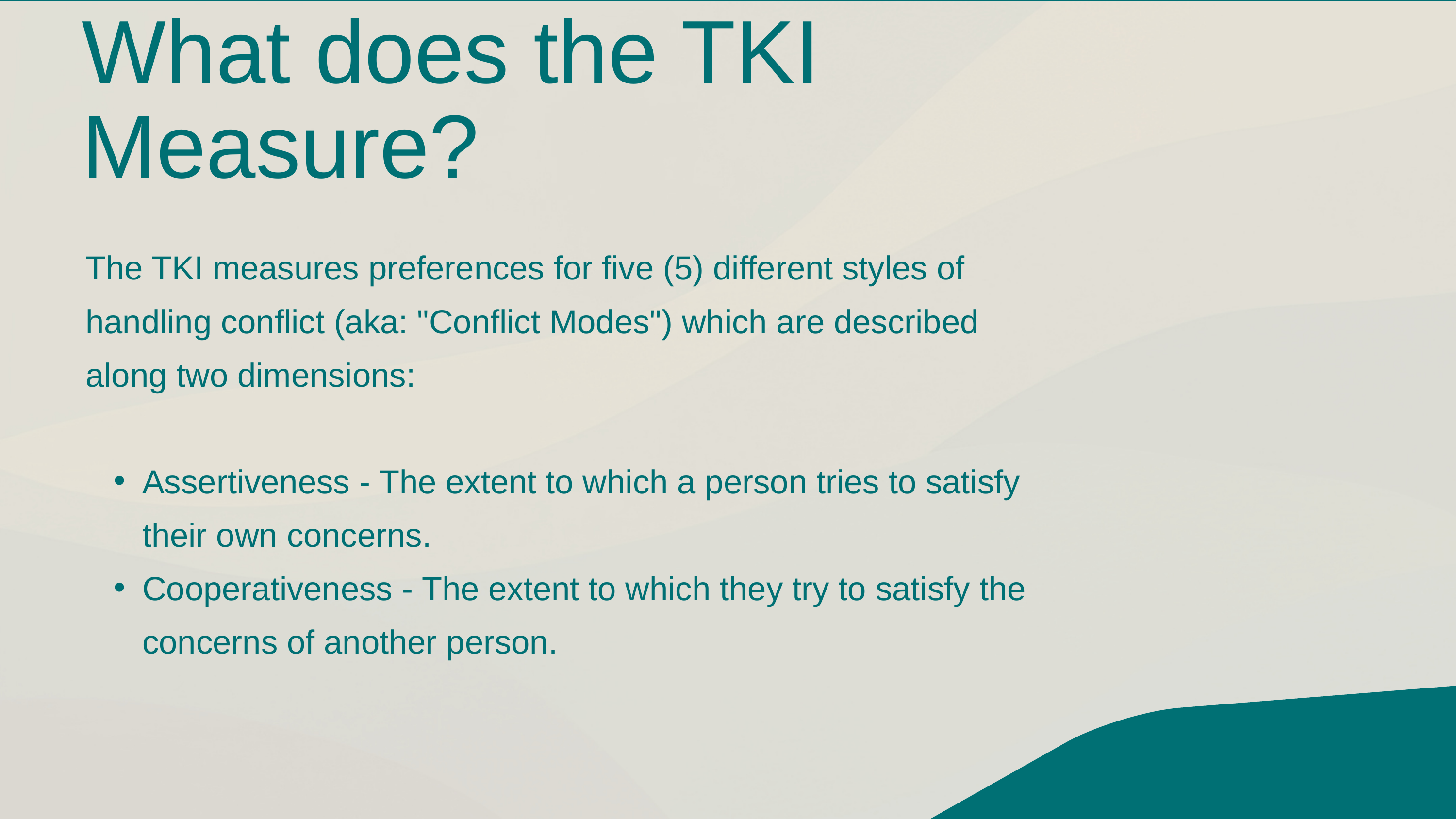

What does the TKI Measure?
The TKI measures preferences for five (5) different styles of handling conflict (aka: "Conflict Modes") which are described along two dimensions:

Assertiveness - The extent to which a person tries to satisfy their own concerns.
Cooperativeness - The extent to which they try to satisfy the concerns of another person.